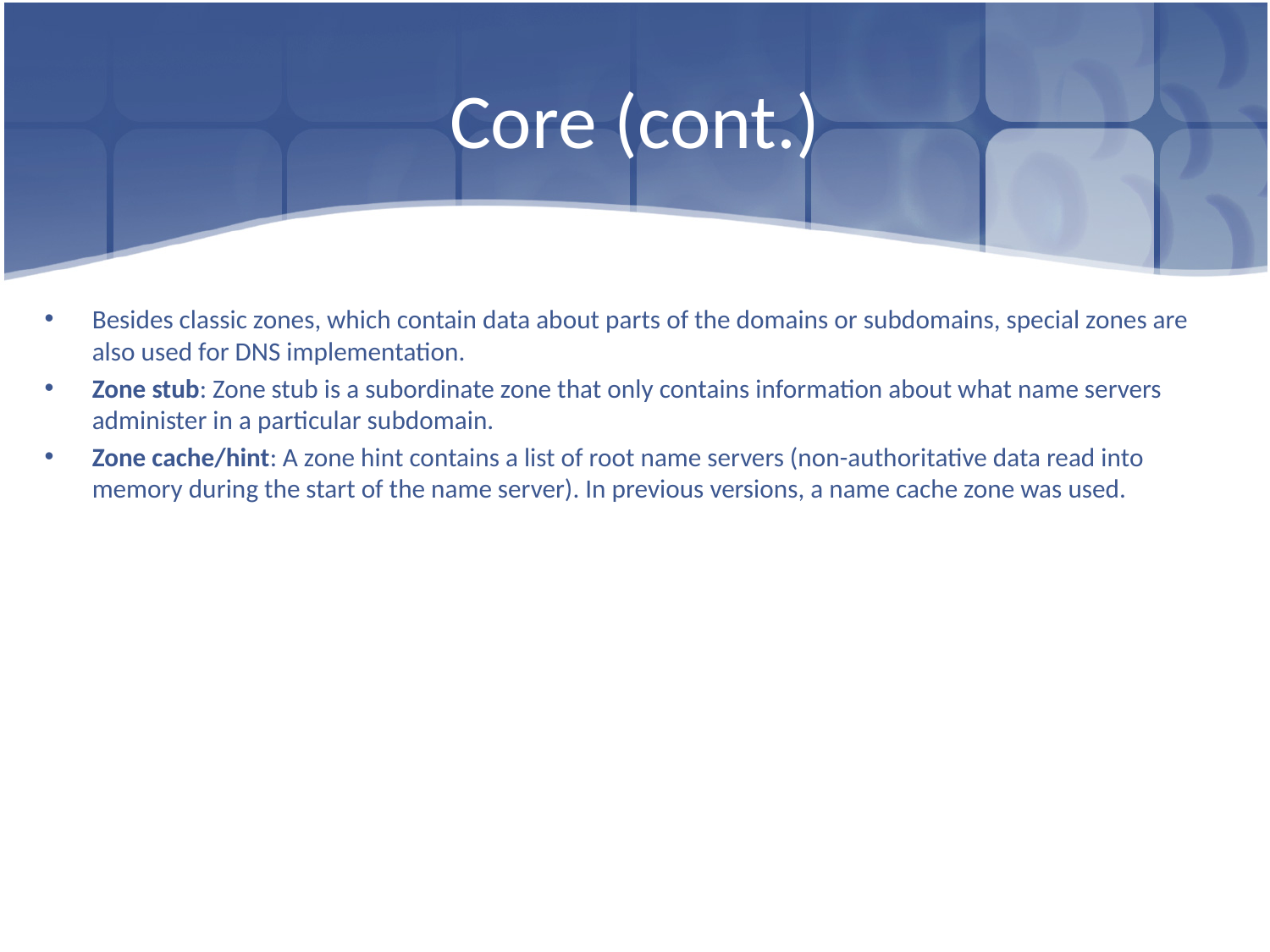

# Core (cont.)
Besides classic zones, which contain data about parts of the domains or subdomains, special zones are also used for DNS implementation.
Zone stub: Zone stub is a subordinate zone that only contains information about what name servers administer in a particular subdomain.
Zone cache/hint: A zone hint contains a list of root name servers (non-authoritative data read into memory during the start of the name server). In previous versions, a name cache zone was used.